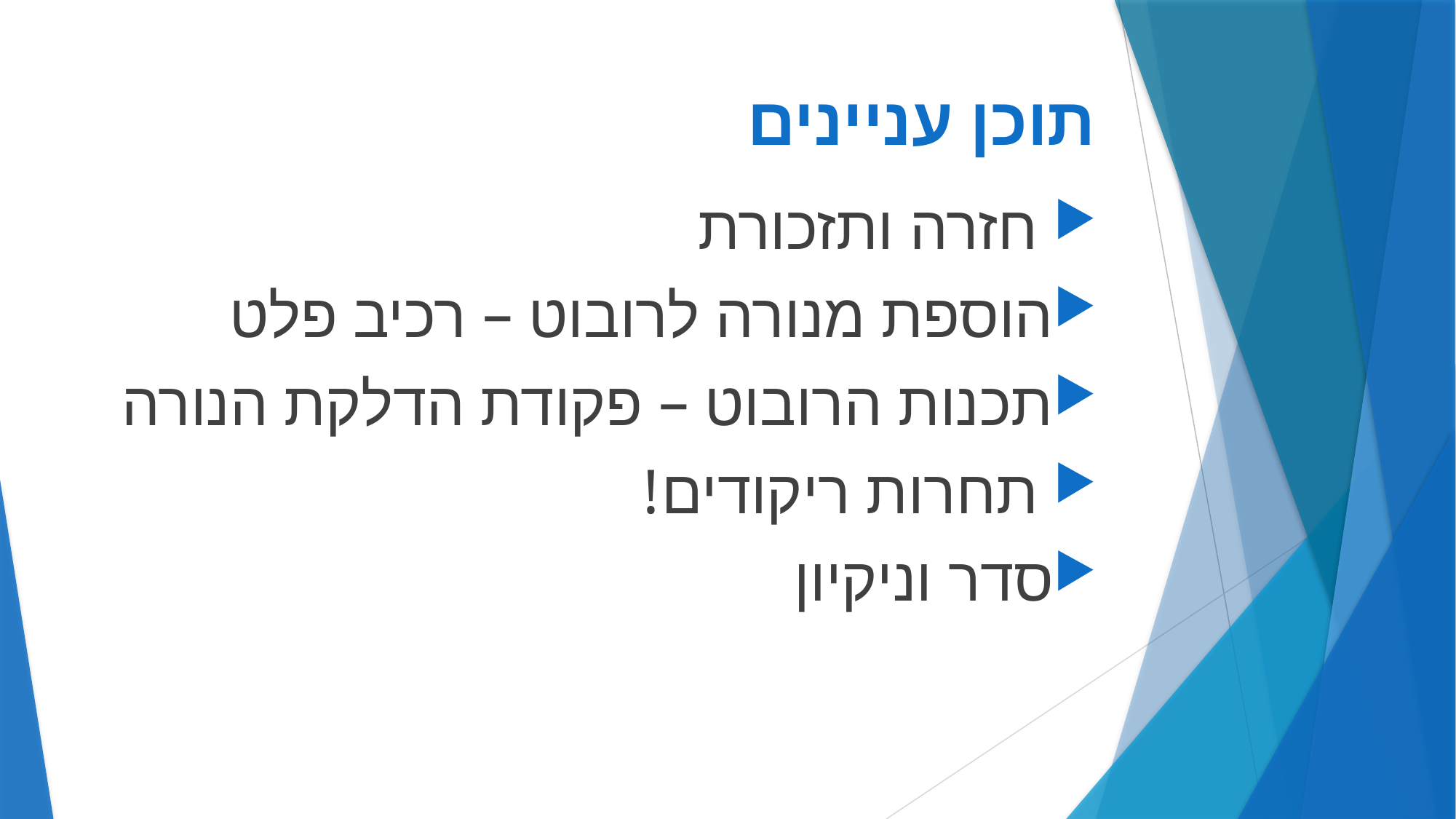

# תוכן עניינים
 חזרה ותזכורת
הוספת מנורה לרובוט – רכיב פלט
תכנות הרובוט – פקודת הדלקת הנורה
 תחרות ריקודים!
סדר וניקיון